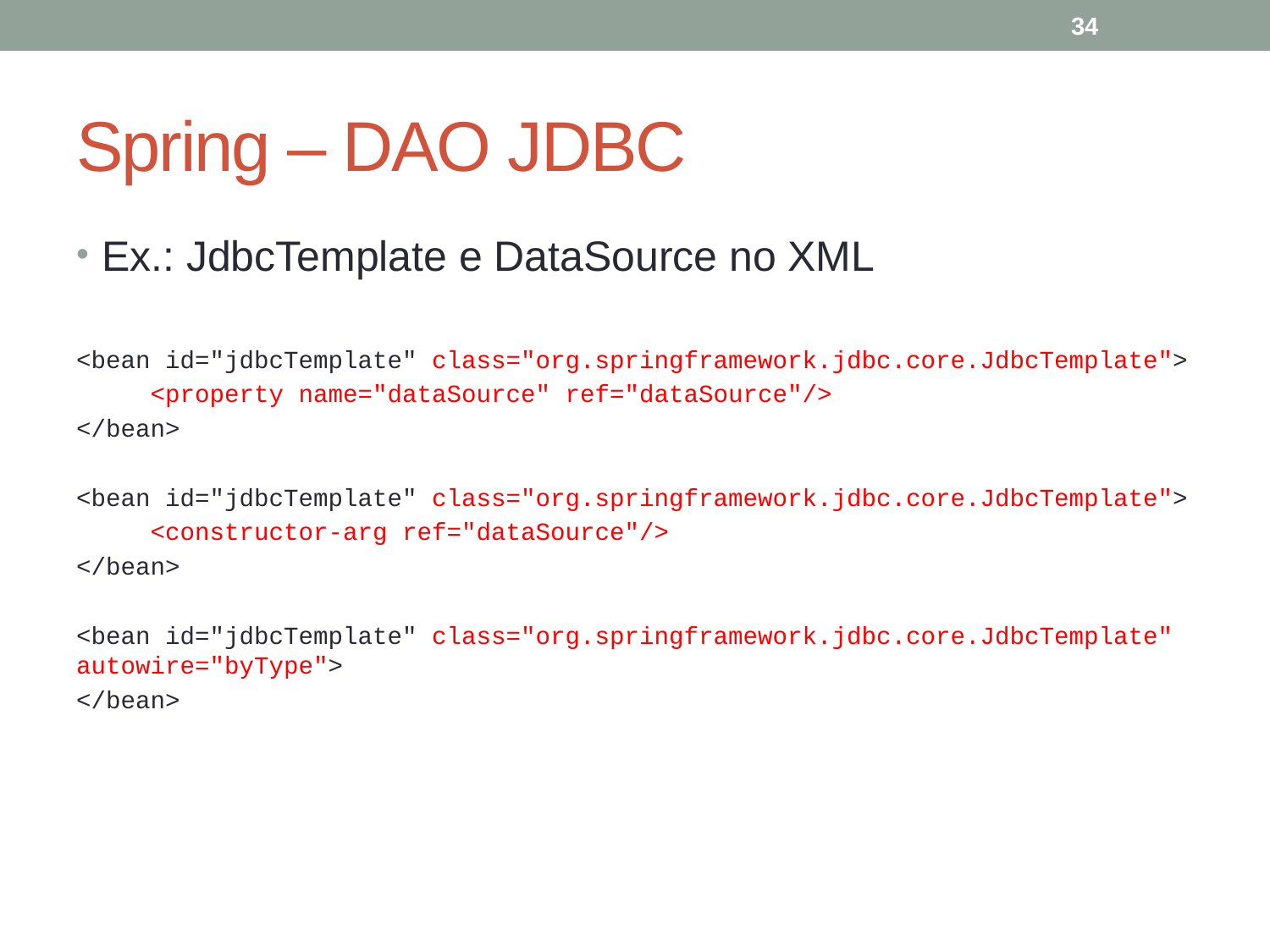

34
# Spring – DAO JDBC
Ex.: JdbcTemplate e DataSource no XML

<bean id="jdbcTemplate" class="org.springframework.jdbc.core.JdbcTemplate">
     <property name="dataSource" ref="dataSource"/>
</bean>

<bean id="jdbcTemplate" class="org.springframework.jdbc.core.JdbcTemplate">
     <constructor-arg ref="dataSource"/>
</bean>

<bean id="jdbcTemplate" class="org.springframework.jdbc.core.JdbcTemplate" autowire="byType">
</bean>